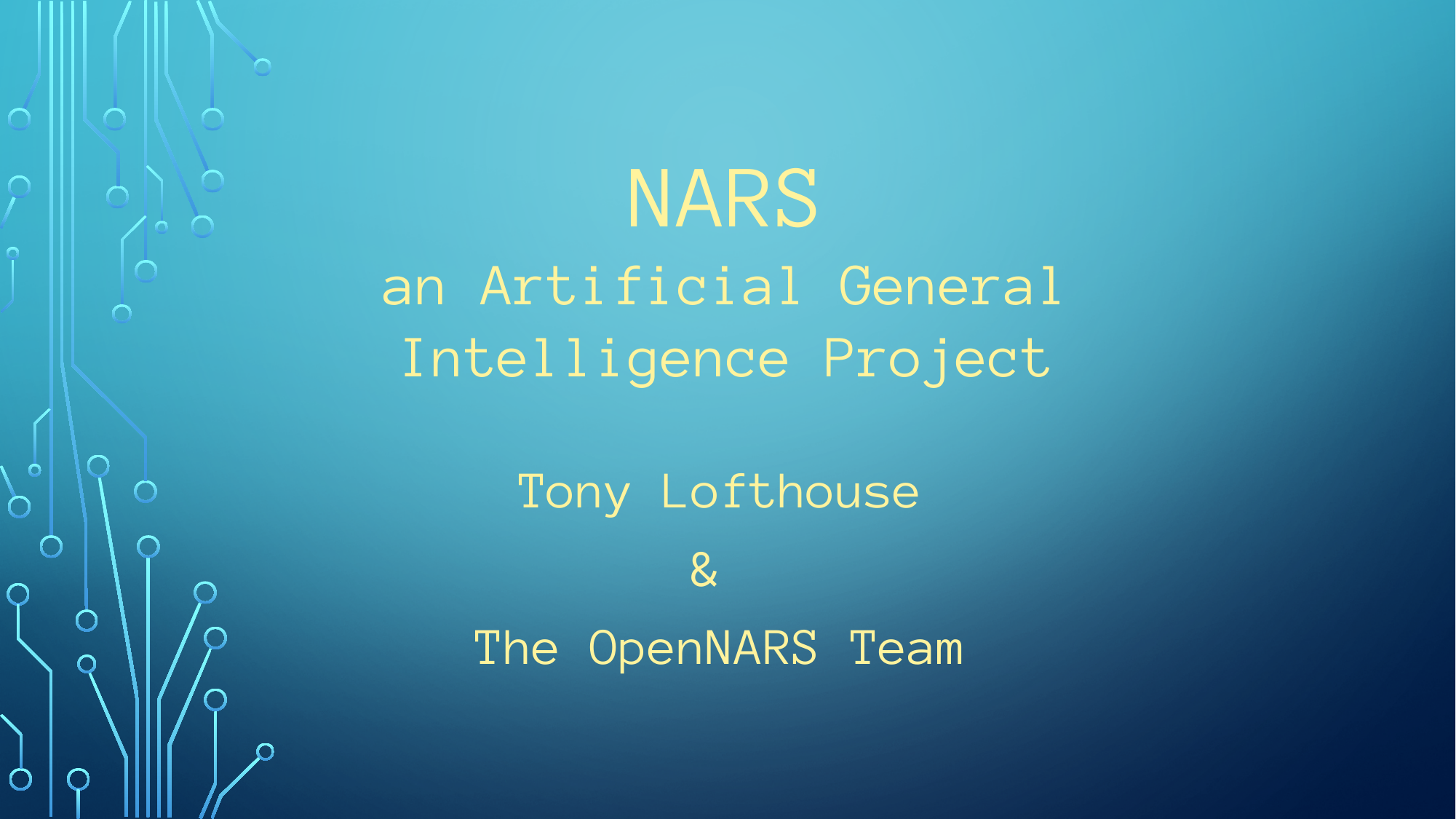

NARS
an Artificial General Intelligence Project
Tony Lofthouse
&
The OpenNARS Team